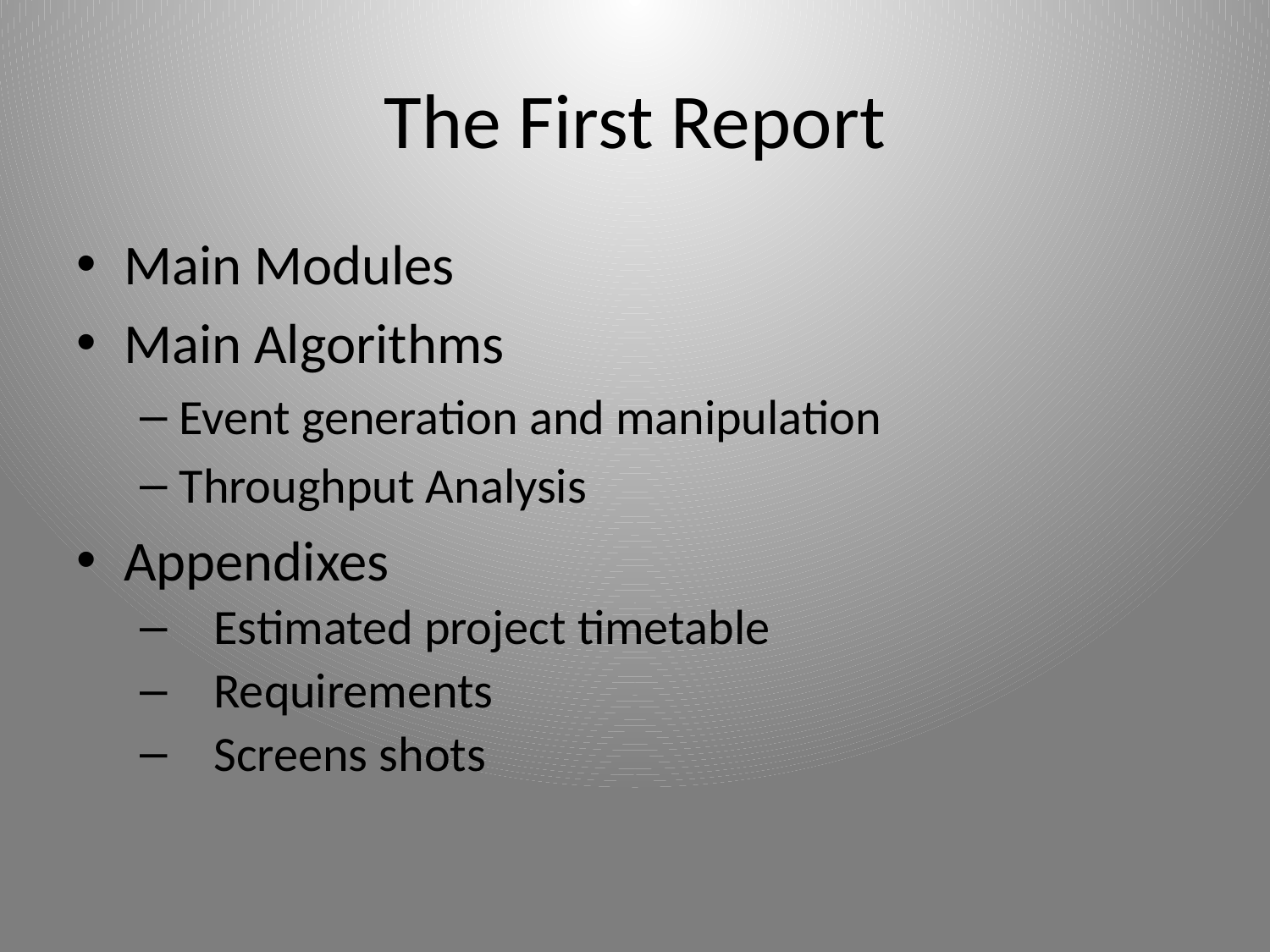

# The First Report
Main Modules
Main Algorithms
Event generation and manipulation
Throughput Analysis
Appendixes
Estimated project timetable
Requirements
Screens shots